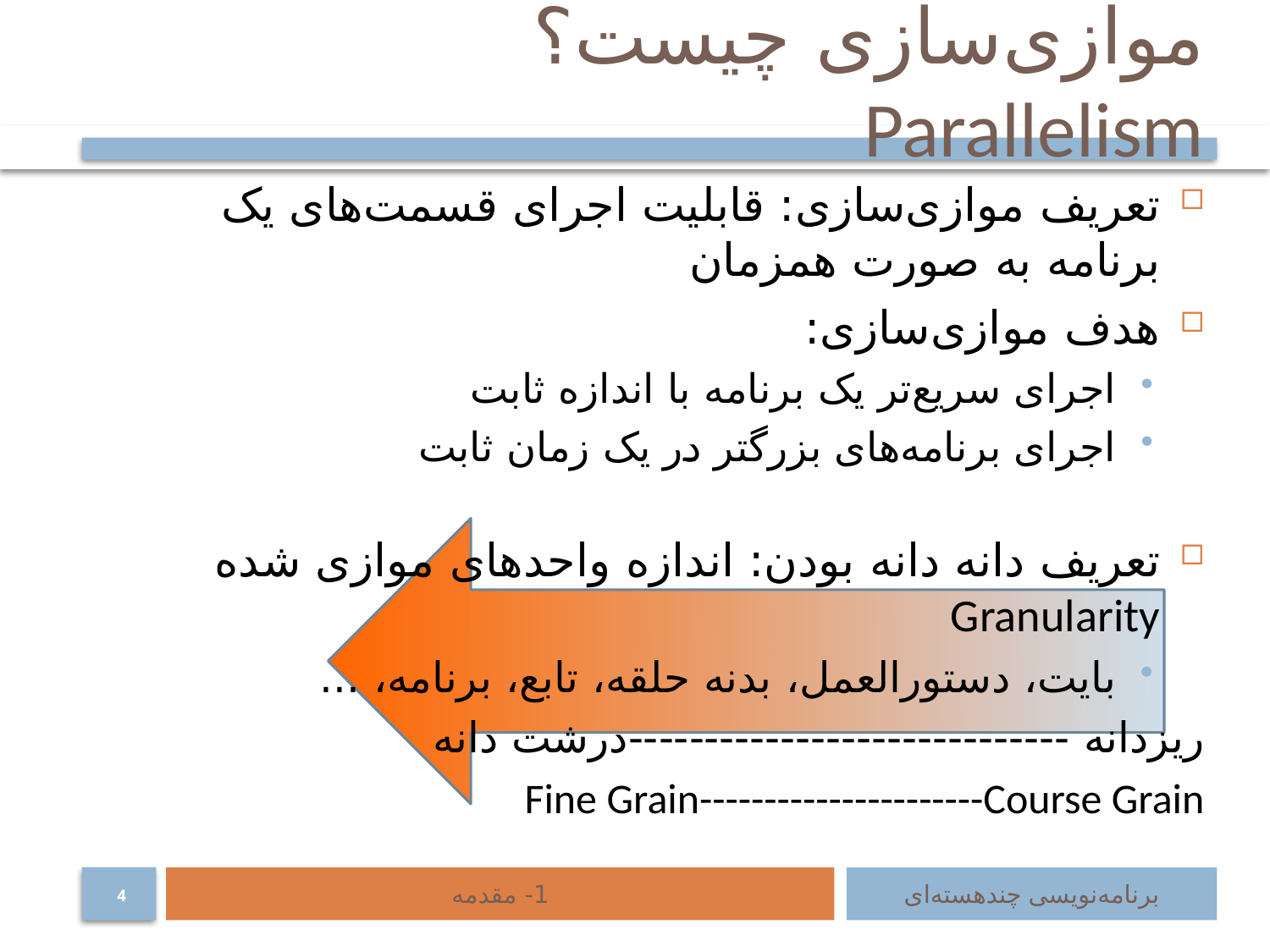

# موازی‌سازی چیست؟			Parallelism
تعریف موازی‌سازی: قابلیت اجرای قسمت‌های یک برنامه به صورت همزمان
هدف موازی‌سازی:
اجرای سریع‌تر یک برنامه با اندازه ثابت
اجرای برنامه‌های بزرگتر در یک زمان ثابت
تعریف دانه دانه بودن: اندازه واحدهای موازی شده		Granularity
بایت، دستورالعمل، بدنه حلقه، تابع، برنامه، ...
   ریزدانه -----------------------------درشت دانه
Fine Grain----------------------Course Grain

1- مقدمه
برنامه‌نویسی چند‌هسته‌ای
4